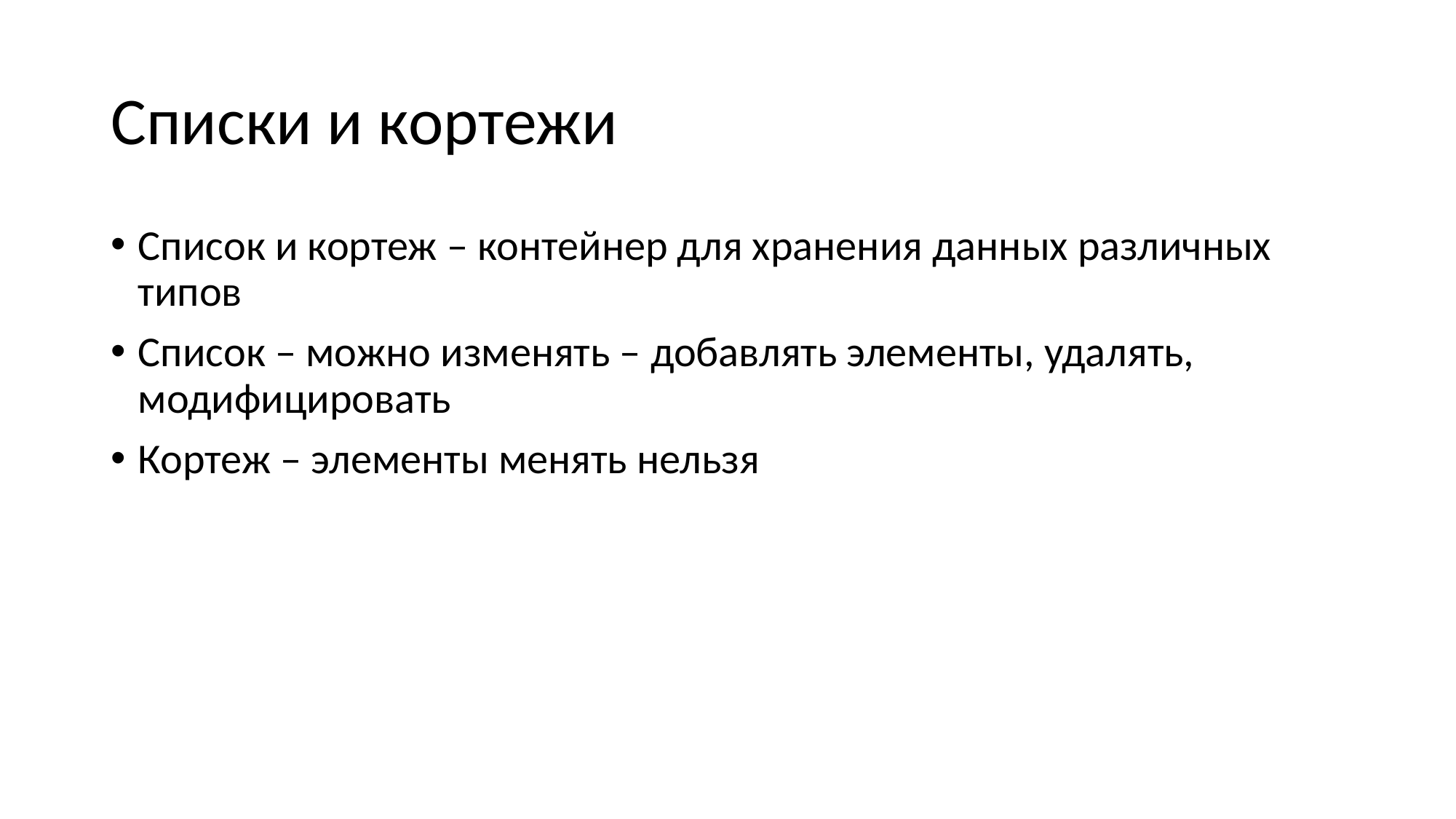

# Списки и кортежи
Список и кортеж – контейнер для хранения данных различных типов
Список – можно изменять – добавлять элементы, удалять, модифицировать
Кортеж – элементы менять нельзя